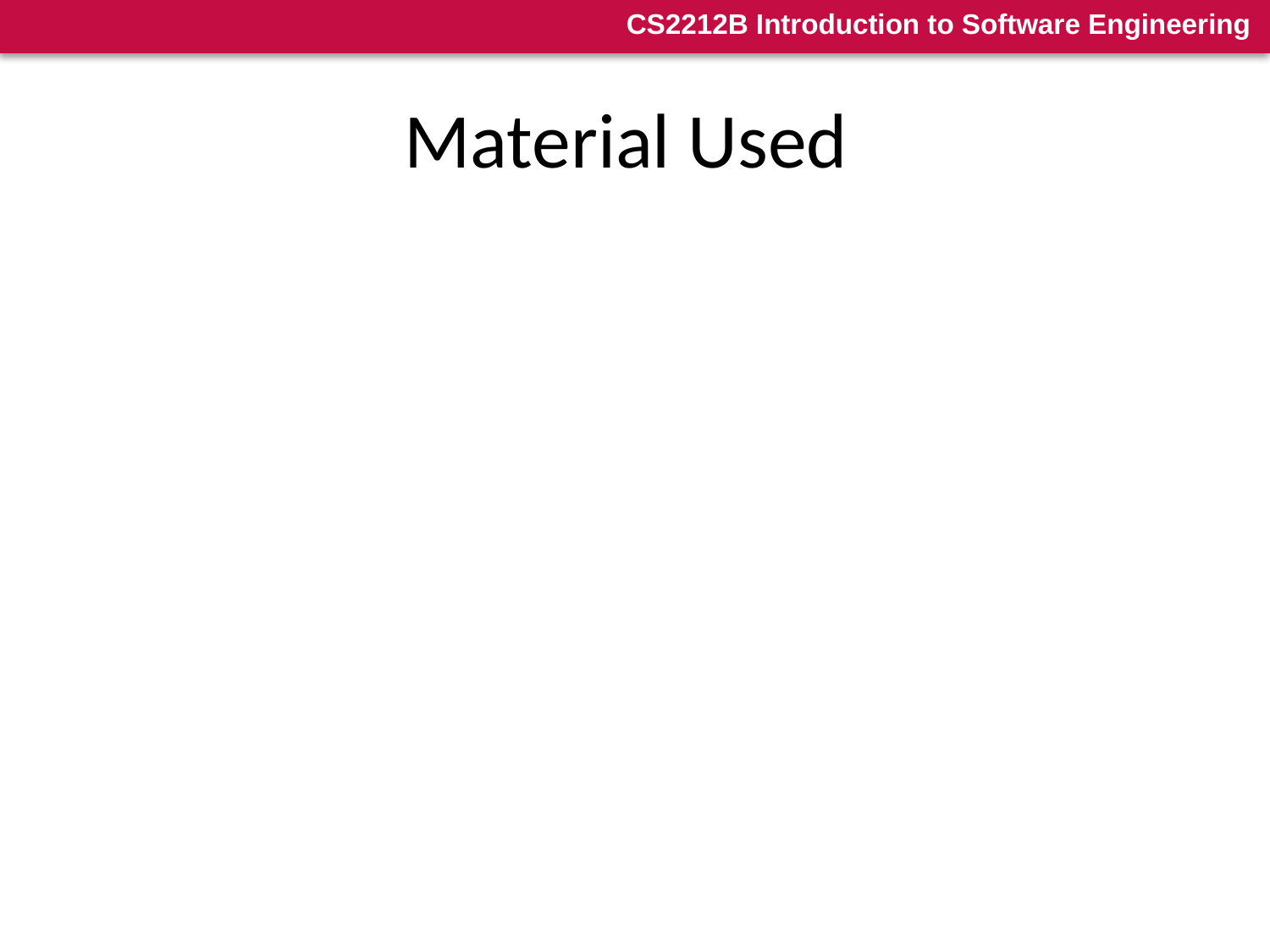

# Material Used
Lecture slides on Architecture by David Garlan, see
http://www-2.cs.cmu.edu/afs/cs/academic/class/17655-s02/www/
Lecture slides on Architecture by Marc Roper and Murray Wood, see https://www.cis.strath.ac.uk/teaching/ug/classes/52.440/
M. Shaw and D. Garlan. Software Architecture: Perspectives on a Emerging Discipline. Prentice Hall, Englewood Cliffs, NJ, 1996
F. Buschmann, R. Meunier, H. Rohnert, P. Sommerlad, and M. Stal. Pattern-Oriented Software Architecture. A System of Patterns. John Wiley & Sons Ltd., Chichester, UK, 1996
Bernd Bruegge & Allen H. Dutoit “Object-Oriented Software Engineering: Using UML, Patterns, and Java.